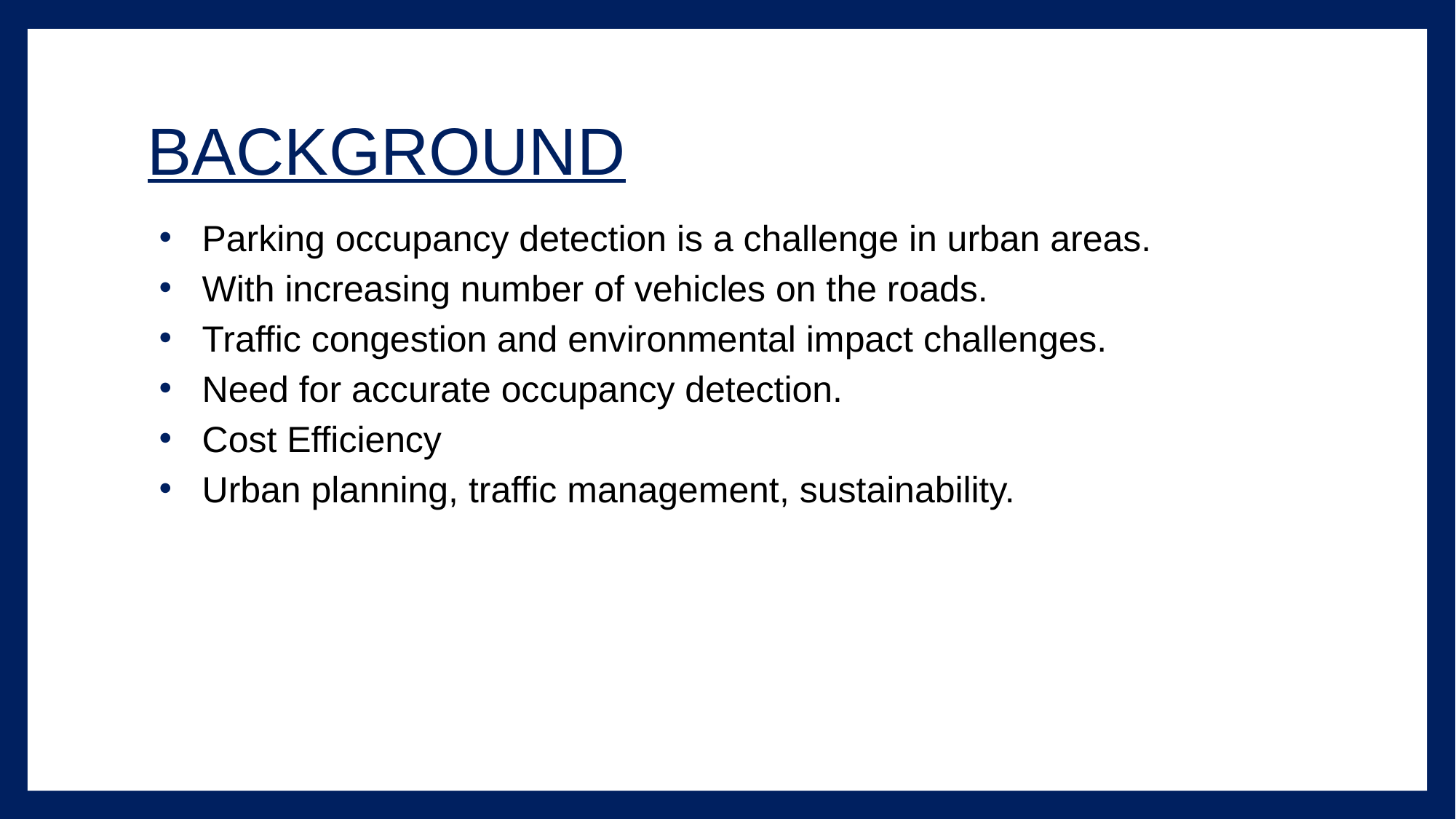

# BACKGROUND
Parking occupancy detection is a challenge in urban areas.
With increasing number of vehicles on the roads.
Traffic congestion and environmental impact challenges.
Need for accurate occupancy detection.
Cost Efficiency
Urban planning, traffic management, sustainability.